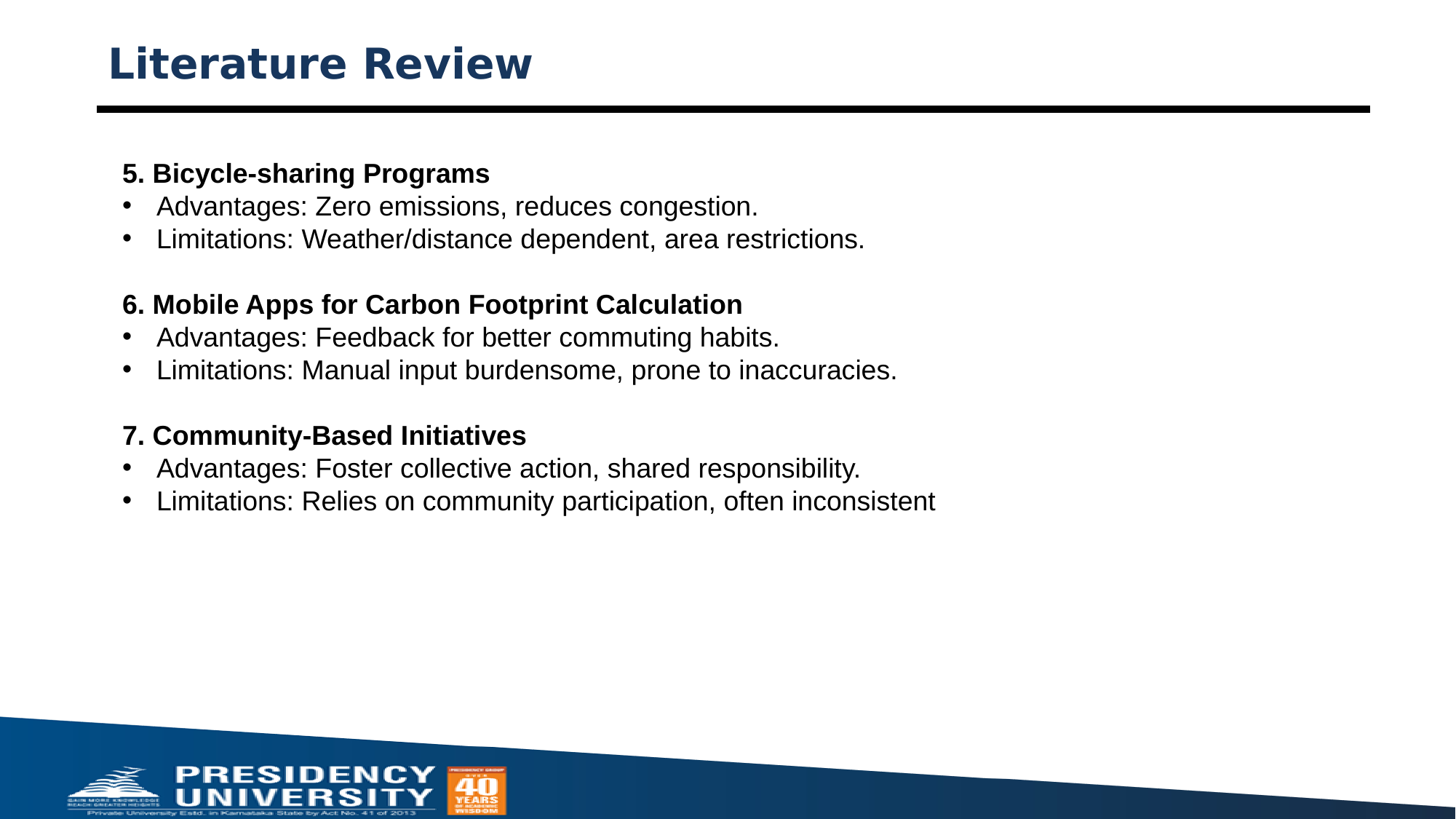

# Literature Review
5. Bicycle-sharing Programs
Advantages: Zero emissions, reduces congestion.
Limitations: Weather/distance dependent, area restrictions.

6. Mobile Apps for Carbon Footprint Calculation
Advantages: Feedback for better commuting habits.
Limitations: Manual input burdensome, prone to inaccuracies.

7. Community-Based Initiatives
Advantages: Foster collective action, shared responsibility.
Limitations: Relies on community participation, often inconsistent